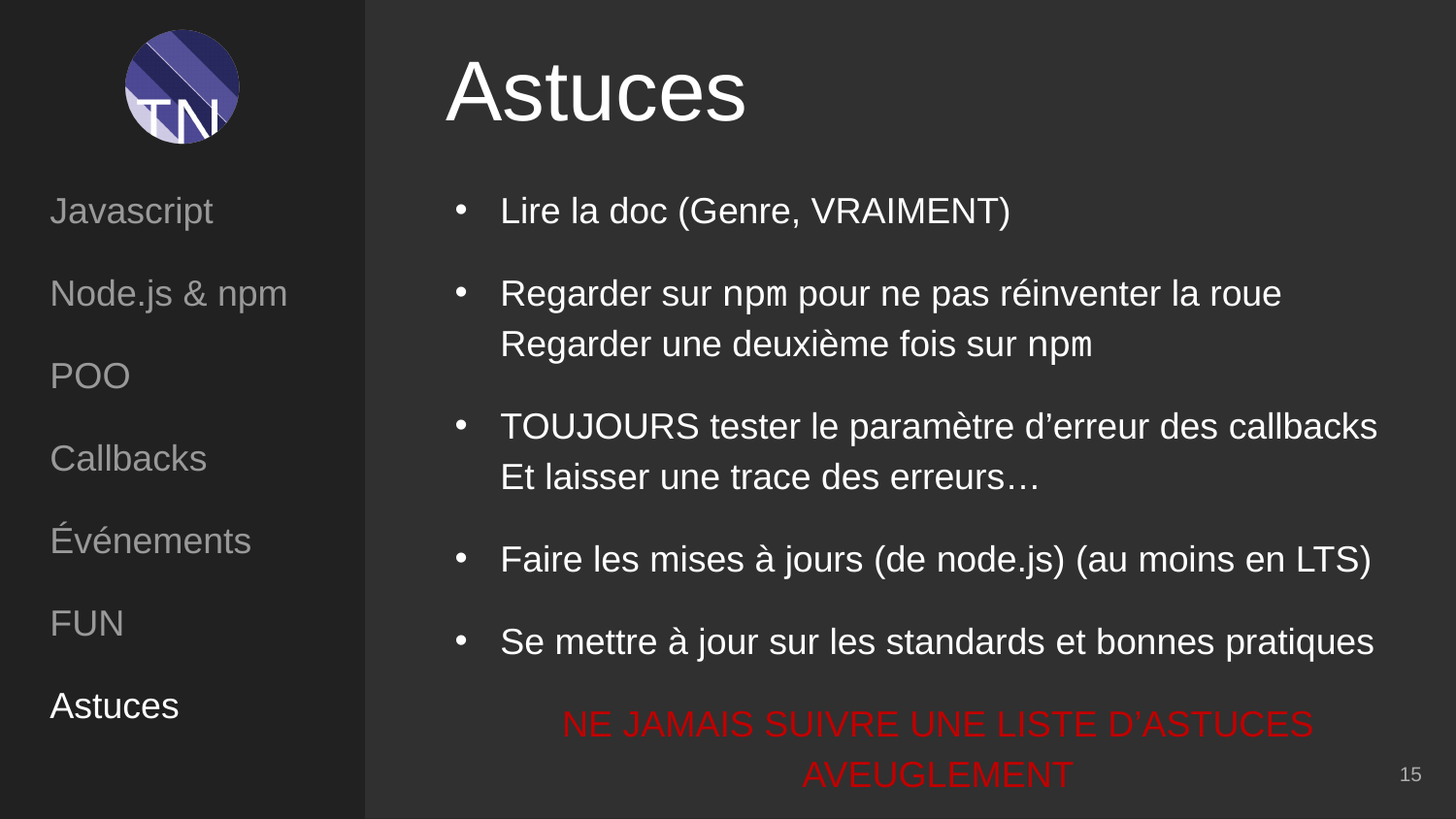

# Astuces
Javascript
Node.js & npm
POO
Callbacks
Événements
FUN
Astuces
Lire la doc (Genre, VRAIMENT)
Regarder sur npm pour ne pas réinventer la roue
Regarder une deuxième fois sur npm
TOUJOURS tester le paramètre d’erreur des callbacks
	Et laisser une trace des erreurs…
Faire les mises à jours (de node.js) (au moins en LTS)
Se mettre à jour sur les standards et bonnes pratiques
NE JAMAIS SUIVRE UNE LISTE D’ASTUCES AVEUGLEMENT
15